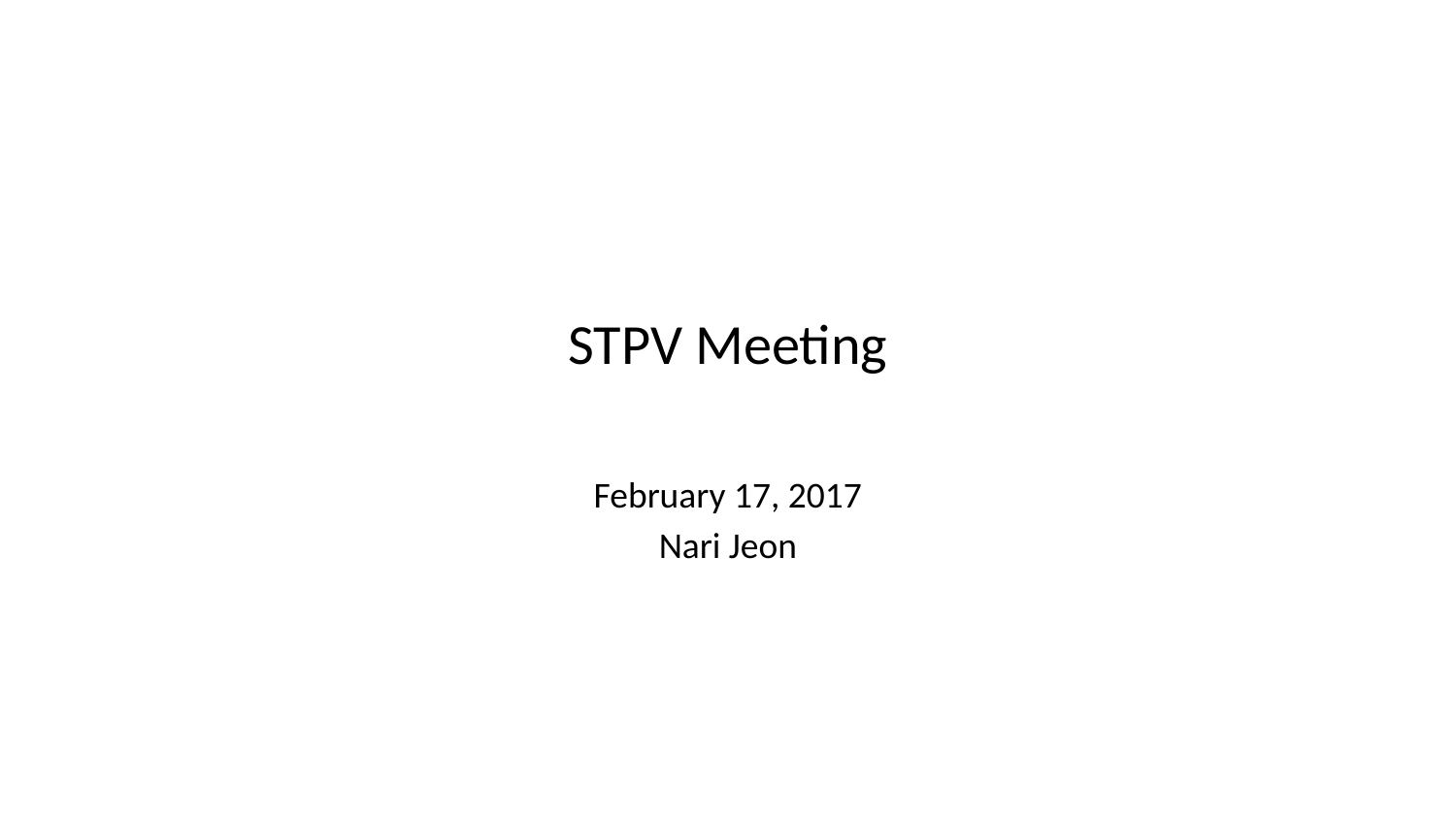

# STPV Meeting
February 17, 2017
Nari Jeon